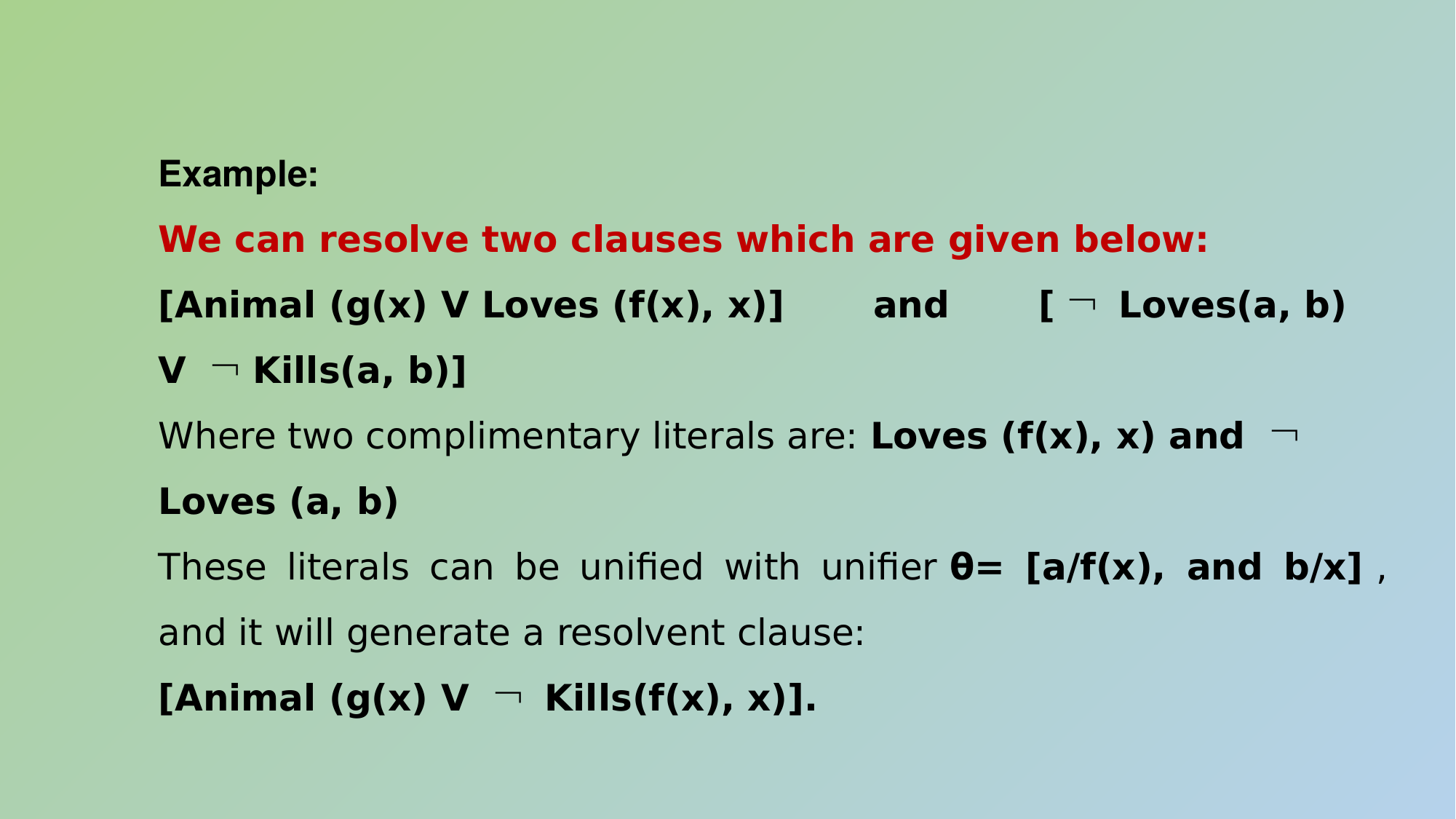

Example:
We can resolve two clauses which are given below:
[Animal (g(x) V Loves (f(x), x)]       and       [￢ Loves(a, b) V ￢Kills(a, b)]
Where two complimentary literals are: Loves (f(x), x) and ￢ Loves (a, b)
These literals can be unified with unifier θ= [a/f(x), and b/x] , and it will generate a resolvent clause:
[Animal (g(x) V ￢ Kills(f(x), x)].